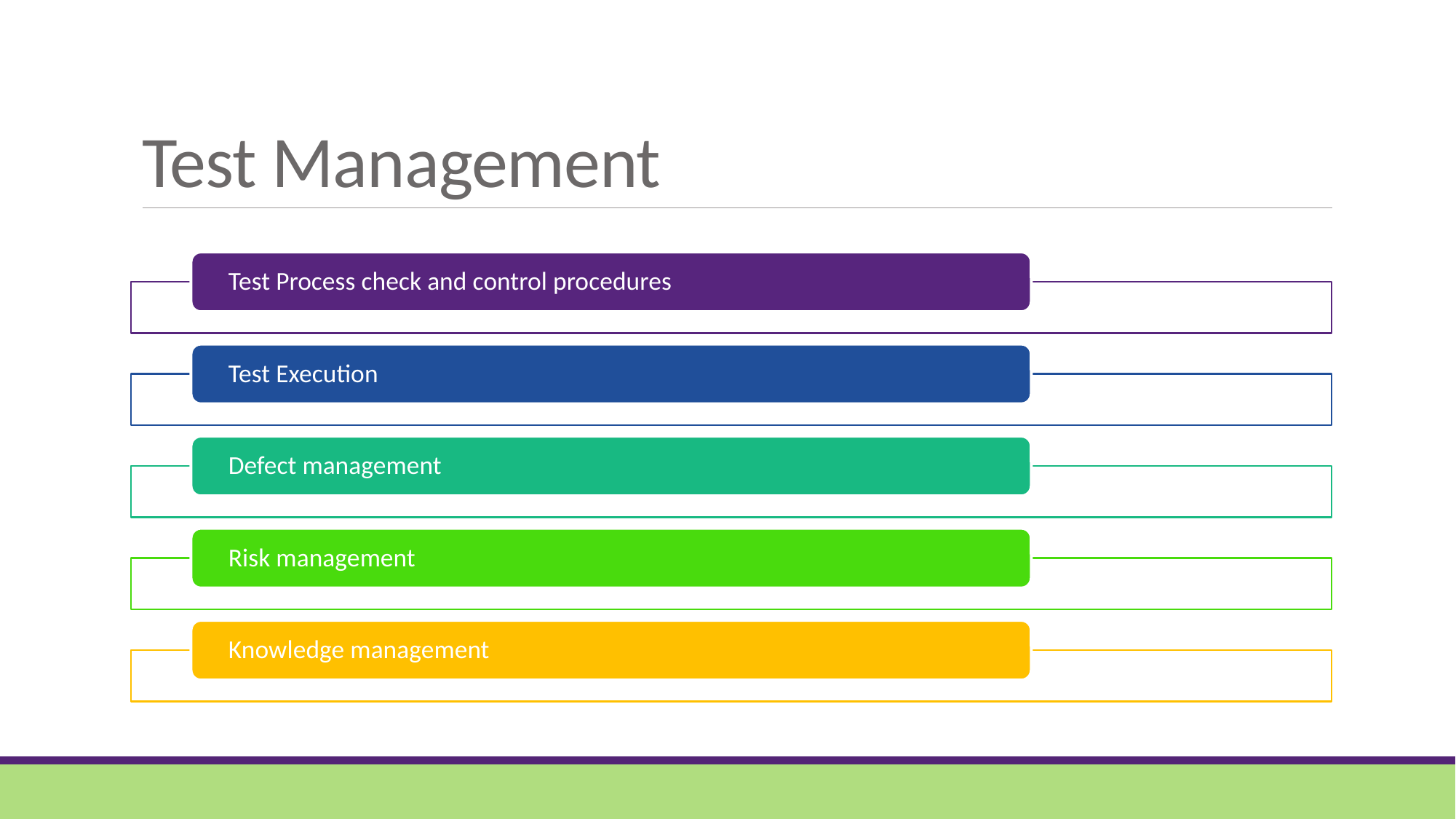

# Test Management
Test Process check and control procedures
Test Execution
Defect management
Risk management
Knowledge management